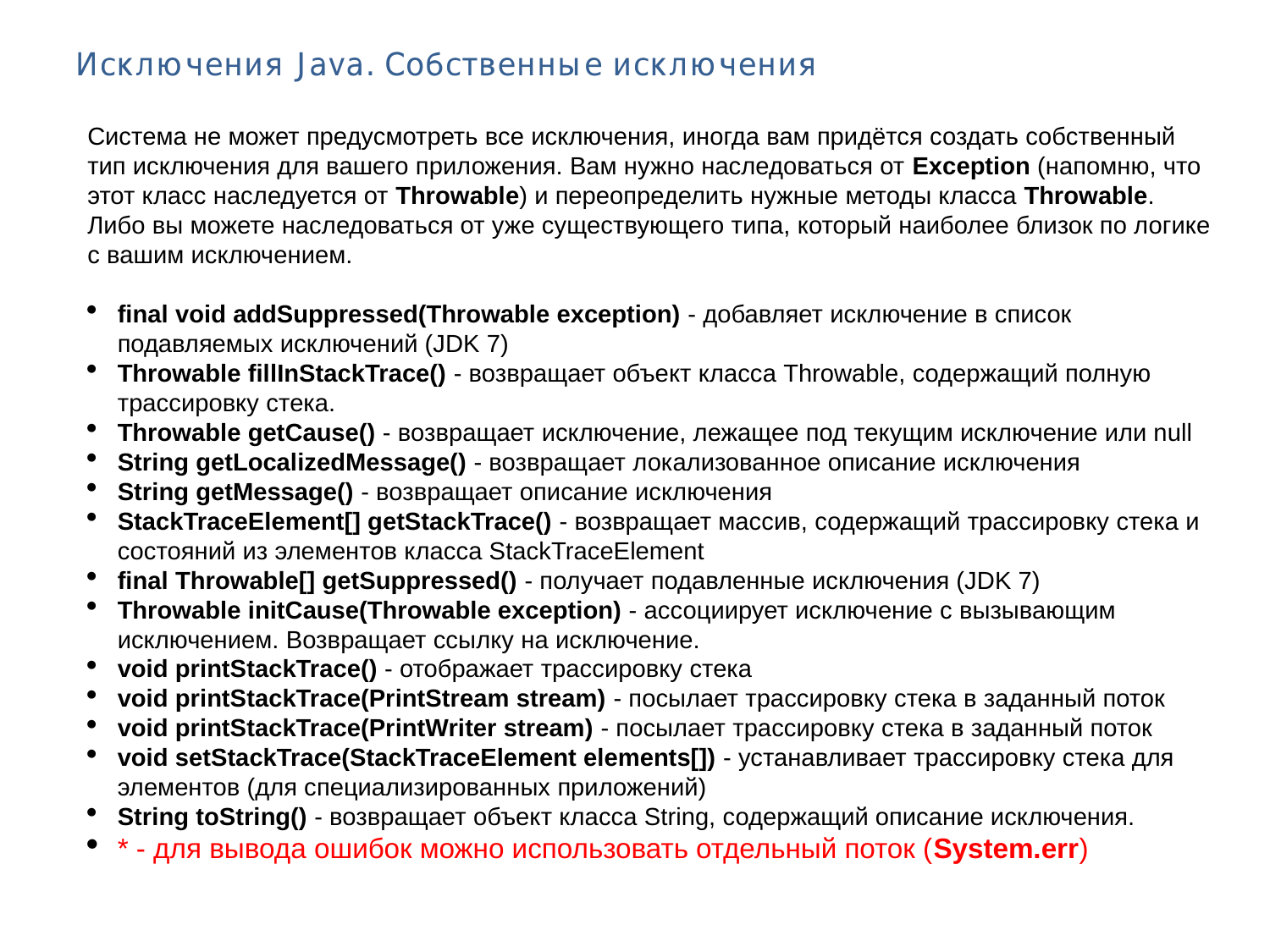

Исключения Java. Собственные исключения
Система не может предусмотреть все исключения, иногда вам придётся создать собственный тип исключения для вашего приложения. Вам нужно наследоваться от Exception (напомню, что этот класс наследуется от Throwable) и переопределить нужные методы класса Throwable. Либо вы можете наследоваться от уже существующего типа, который наиболее близок по логике с вашим исключением.

final void addSuppressed(Throwable exception) - добавляет исключение в список подавляемых исключений (JDK 7)
Throwable fillInStackTrace() - возвращает объект класса Throwable, содержащий полную трассировку стека.
Throwable getCause() - возвращает исключение, лежащее под текущим исключение или null
String getLocalizedMessage() - возвращает локализованное описание исключения
String getMessage() - возвращает описание исключения
StackTraceElement[] getStackTrace() - возвращает массив, содержащий трассировку стека и состояний из элементов класса StackTraceElement
final Throwable[] getSuppressed() - получает подавленные исключения (JDK 7)
Throwable initCause(Throwable exception) - ассоциирует исключение с вызывающим исключением. Возвращает ссылку на исключение.
void printStackTrace() - отображает трассировку стека
void printStackTrace(PrintStream stream) - посылает трассировку стека в заданный поток
void printStackTrace(PrintWriter stream) - посылает трассировку стека в заданный поток
void setStackTrace(StackTraceElement elements[]) - устанавливает трассировку стека для элементов (для специализированных приложений)
String toString() - возвращает объект класса String, содержащий описание исключения.
* - для вывода ошибок можно использовать отдельный поток (System.err)